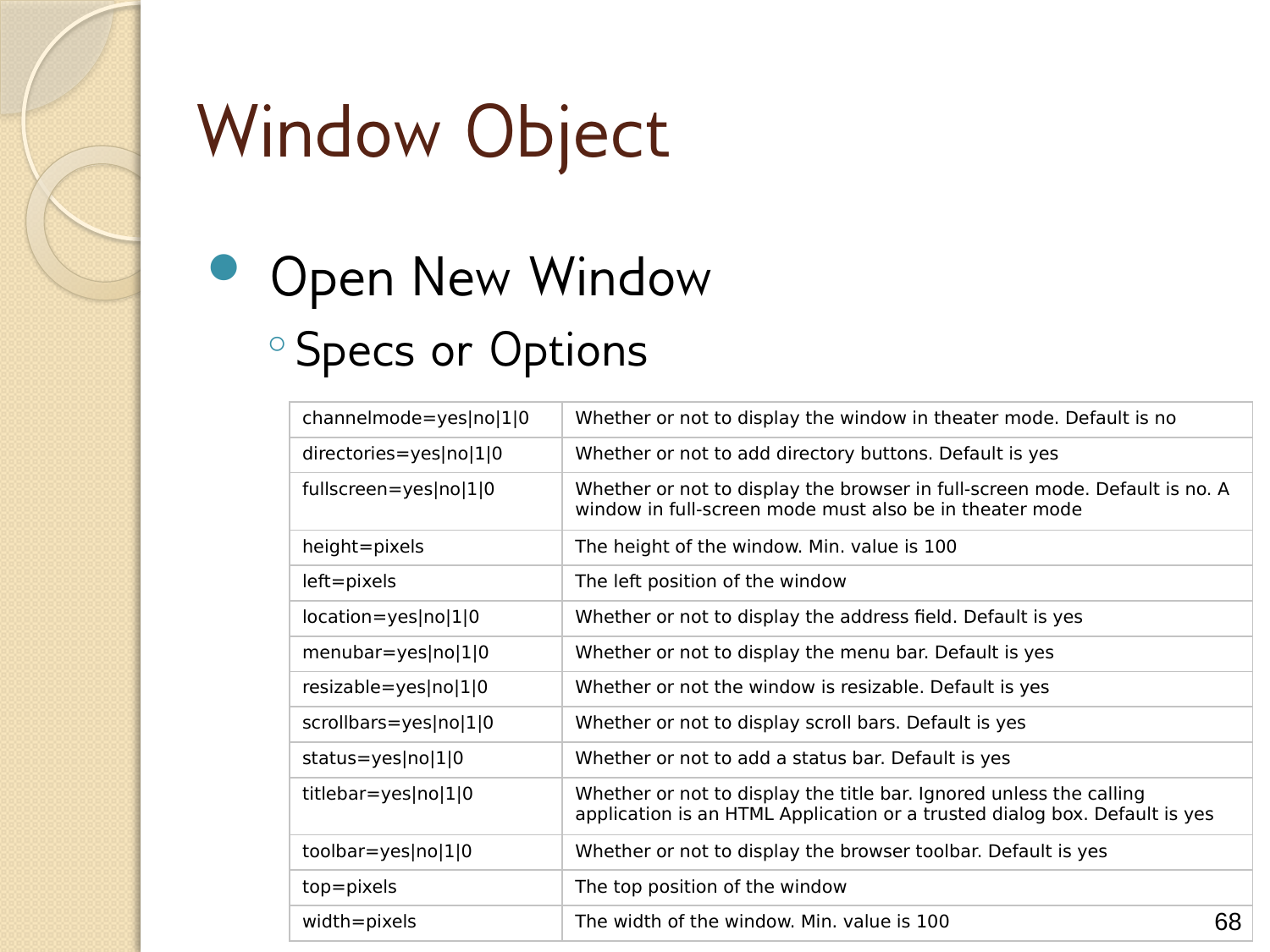

Window Object
Open New Window
Specs or Options
| channelmode=yes|no|1|0 | Whether or not to display the window in theater mode. Default is no |
| --- | --- |
| directories=yes|no|1|0 | Whether or not to add directory buttons. Default is yes |
| fullscreen=yes|no|1|0 | Whether or not to display the browser in full-screen mode. Default is no. A window in full-screen mode must also be in theater mode |
| height=pixels | The height of the window. Min. value is 100 |
| left=pixels | The left position of the window |
| location=yes|no|1|0 | Whether or not to display the address field. Default is yes |
| menubar=yes|no|1|0 | Whether or not to display the menu bar. Default is yes |
| resizable=yes|no|1|0 | Whether or not the window is resizable. Default is yes |
| scrollbars=yes|no|1|0 | Whether or not to display scroll bars. Default is yes |
| status=yes|no|1|0 | Whether or not to add a status bar. Default is yes |
| titlebar=yes|no|1|0 | Whether or not to display the title bar. Ignored unless the calling application is an HTML Application or a trusted dialog box. Default is yes |
| toolbar=yes|no|1|0 | Whether or not to display the browser toolbar. Default is yes |
| top=pixels | The top position of the window |
| width=pixels | The width of the window. Min. value is 100 |
68